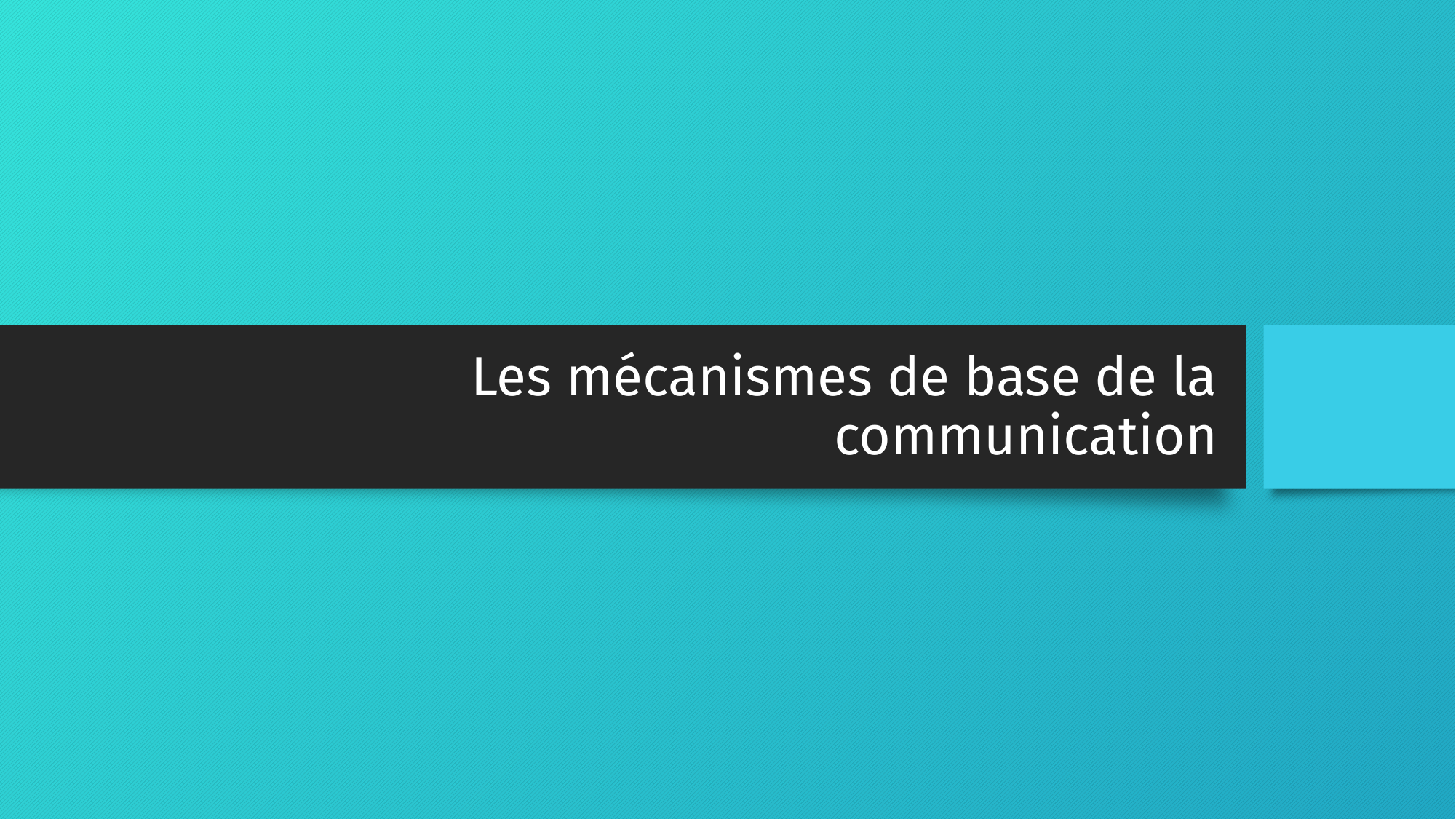

# Les mécanismes de base de la communication